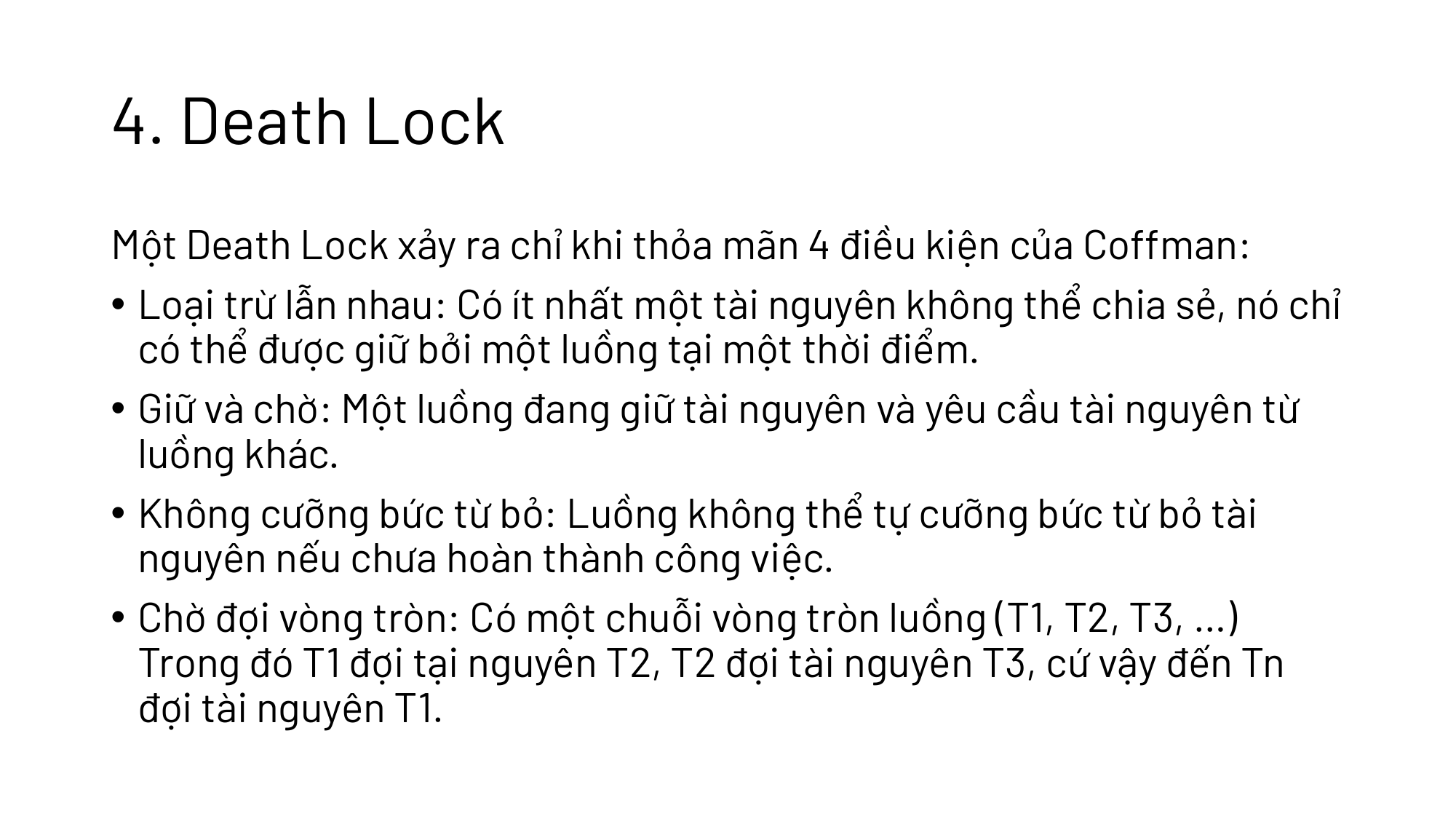

# 4. Death Lock
Một Death Lock xảy ra chỉ khi thỏa mãn 4 điều kiện của Coffman:
Loại trừ lẫn nhau: Có ít nhất một tài nguyên không thể chia sẻ, nó chỉ có thể được giữ bởi một luồng tại một thời điểm.
Giữ và chờ: Một luồng đang giữ tài nguyên và yêu cầu tài nguyên từ luồng khác.
Không cưỡng bức từ bỏ: Luồng không thể tự cưỡng bức từ bỏ tài nguyên nếu chưa hoàn thành công việc.
Chờ đợi vòng tròn: Có một chuỗi vòng tròn luồng (T1, T2, T3, …) Trong đó T1 đợi tại nguyên T2, T2 đợi tài nguyên T3, cứ vậy đến Tn đợi tài nguyên T1.